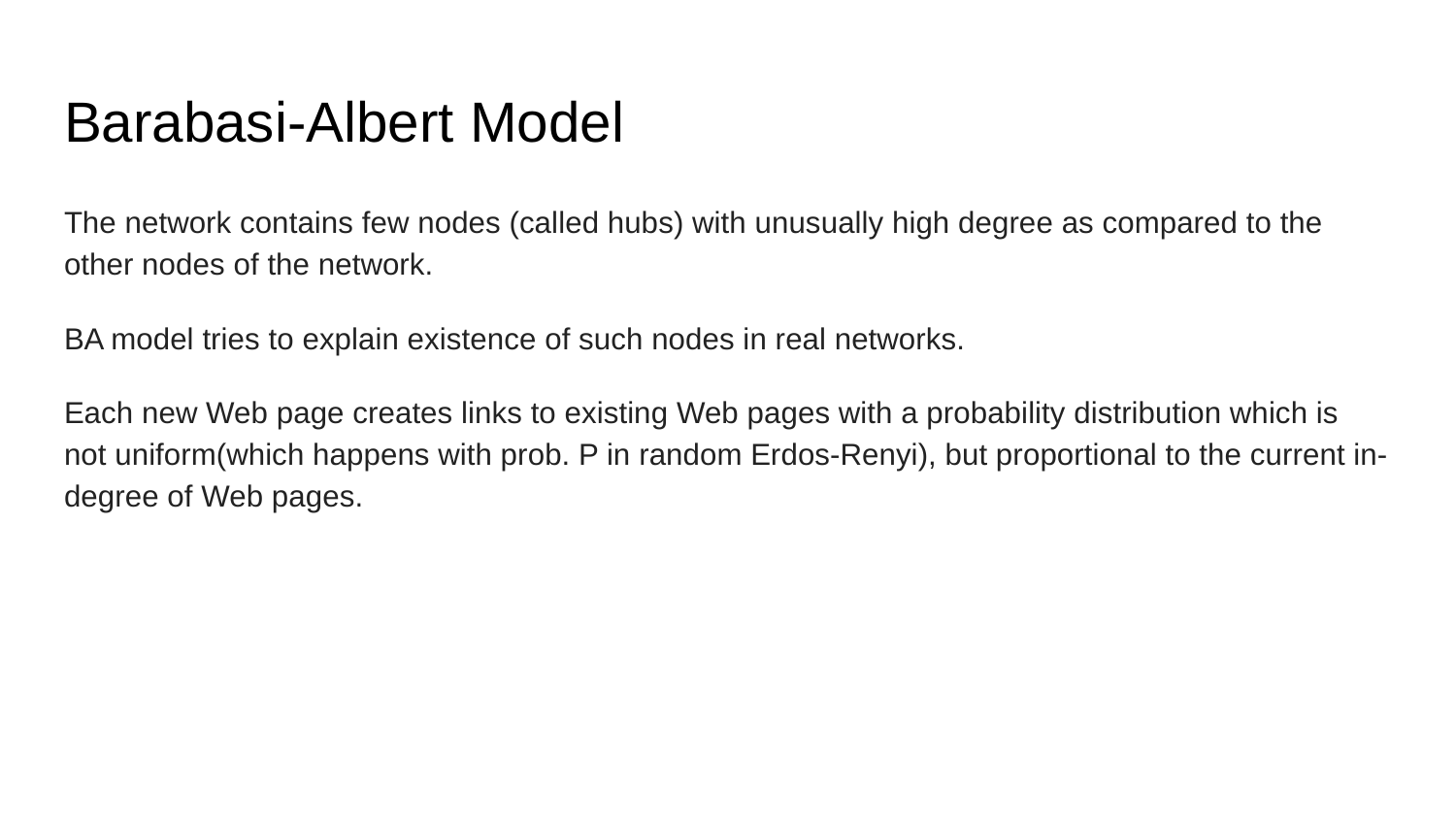

# Barabasi-Albert Model
The network contains few nodes (called hubs) with unusually high degree as compared to the other nodes of the network.
BA model tries to explain existence of such nodes in real networks.
Each new Web page creates links to existing Web pages with a probability distribution which is not uniform(which happens with prob. P in random Erdos-Renyi), but proportional to the current in-degree of Web pages.